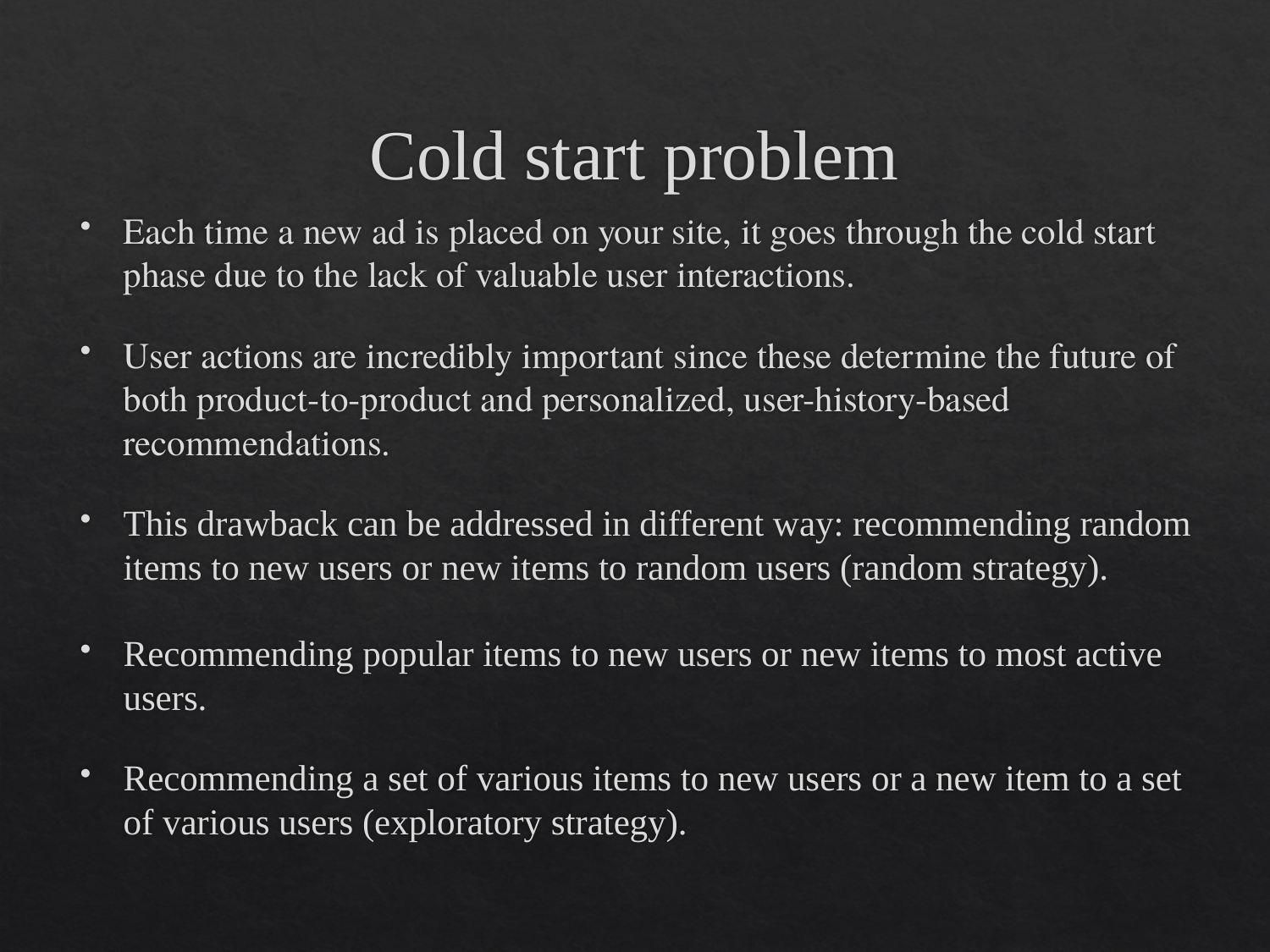

# Cold start problem
Each time a new ad is placed on your site, it goes through the cold start phase due to the lack of valuable user interactions.

User actions are incredibly important since these determine the future of both product-to-product and personalized, user-history-based recommendations.

This drawback can be addressed in different way: recommending random items to new users or new items to random users (random strategy).

Recommending popular items to new users or new items to most active users.

Recommending a set of various items to new users or a new item to a set of various users (exploratory strategy).